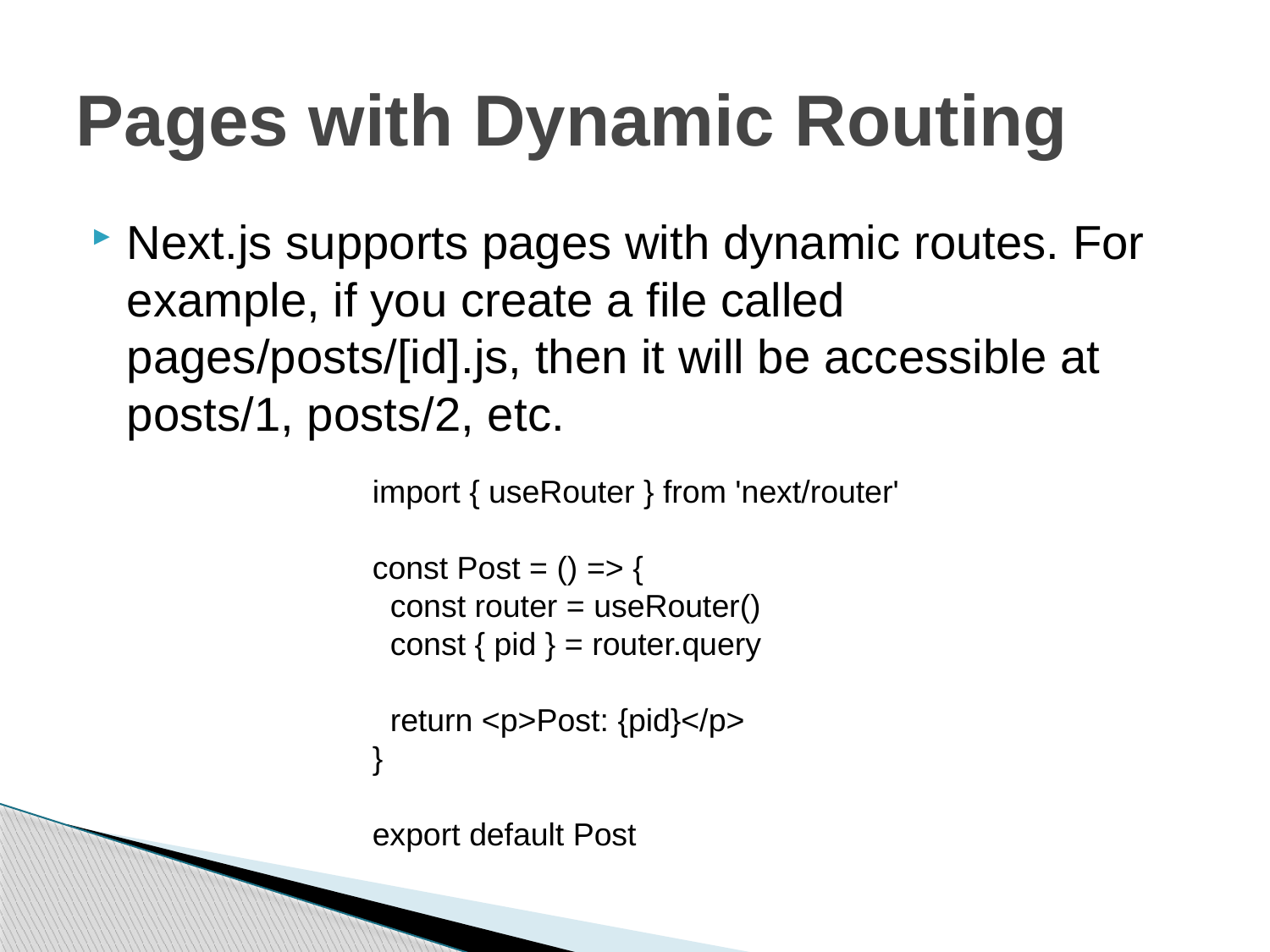

# Pages with Dynamic Routing
Next.js supports pages with dynamic routes. For example, if you create a file called pages/posts/[id].js, then it will be accessible at posts/1, posts/2, etc.
import { useRouter } from 'next/router'

const Post = () => {
  const router = useRouter()
  const { pid } = router.query

  return <p>Post: {pid}</p>
}

export default Post